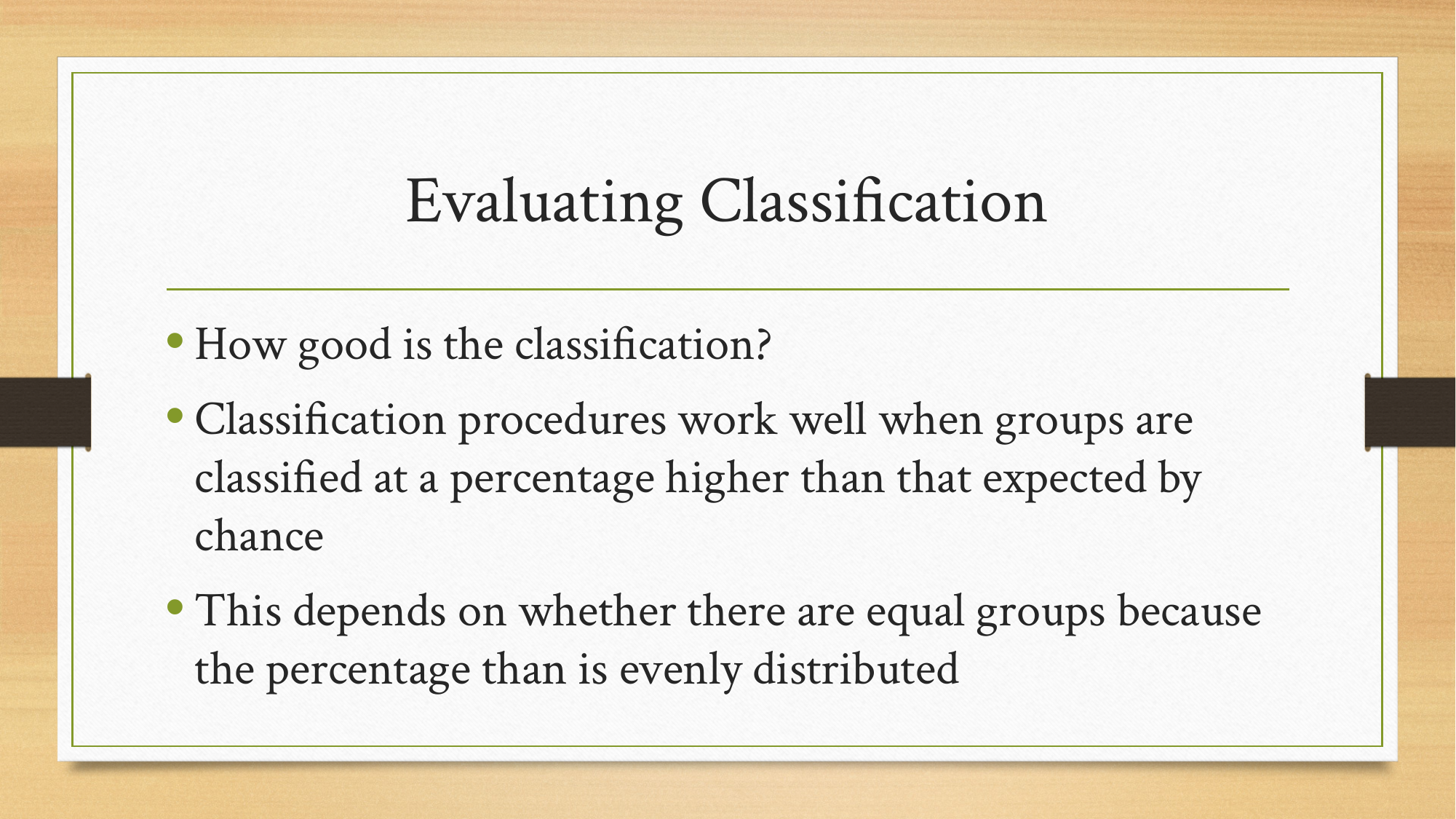

# Evaluating Classification
How good is the classification?
Classification procedures work well when groups are classified at a percentage higher than that expected by chance
This depends on whether there are equal groups because the percentage than is evenly distributed